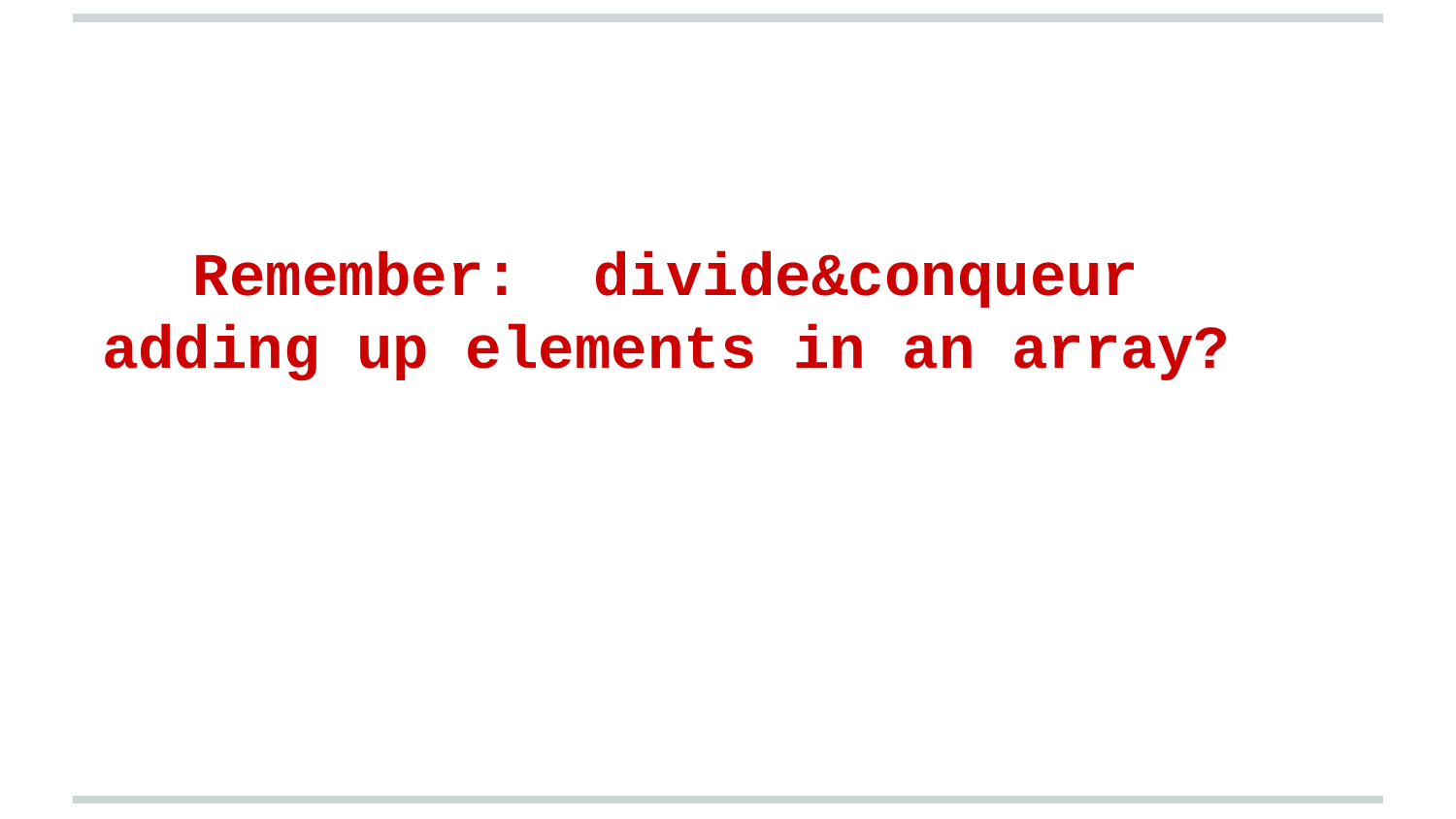

Remember:  divide&conqueur adding up elements in an array?